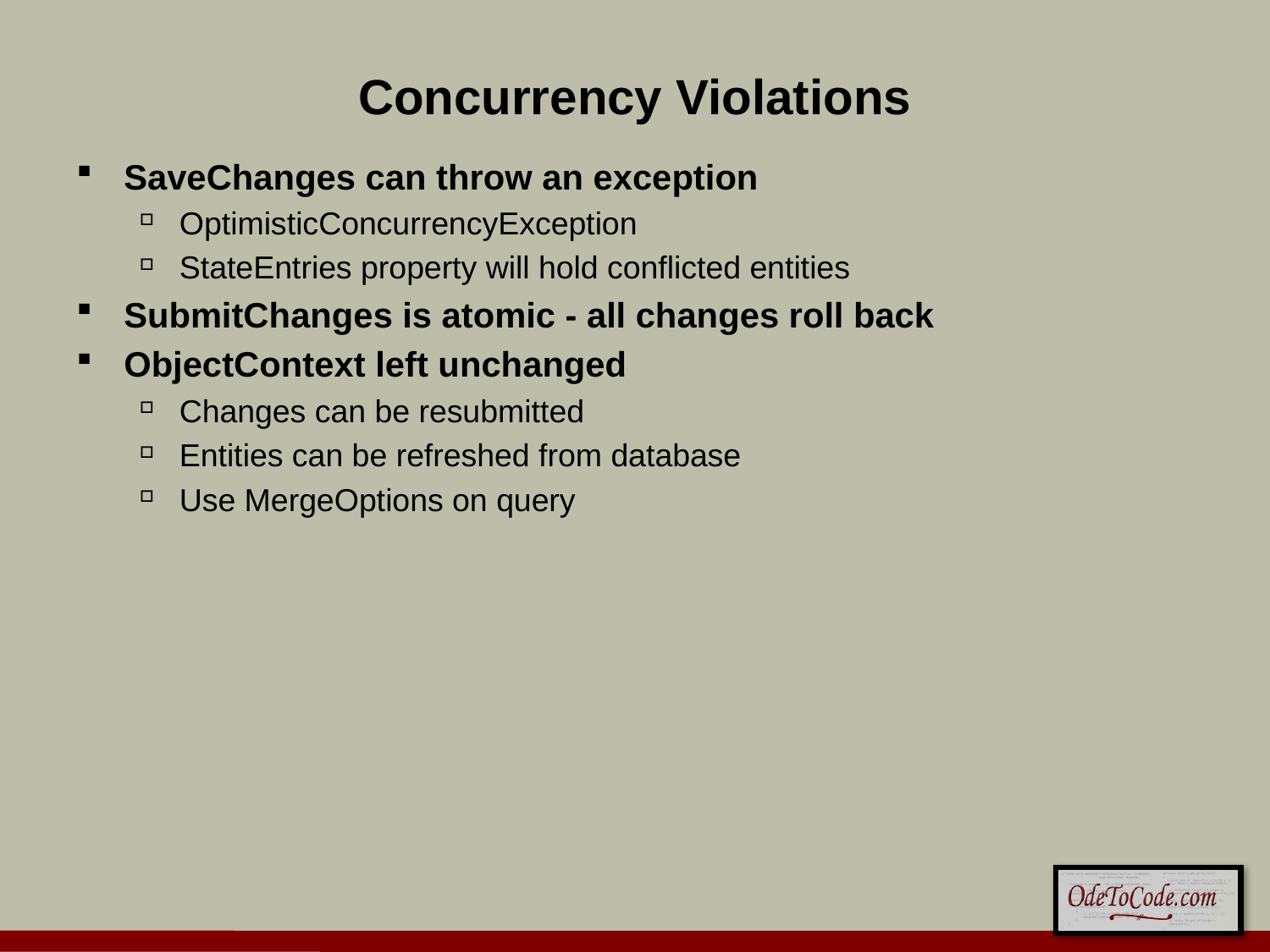

# Concurrency Violations
SaveChanges can throw an exception
OptimisticConcurrencyException
StateEntries property will hold conflicted entities
SubmitChanges is atomic - all changes roll back
ObjectContext left unchanged
Changes can be resubmitted
Entities can be refreshed from database
Use MergeOptions on query